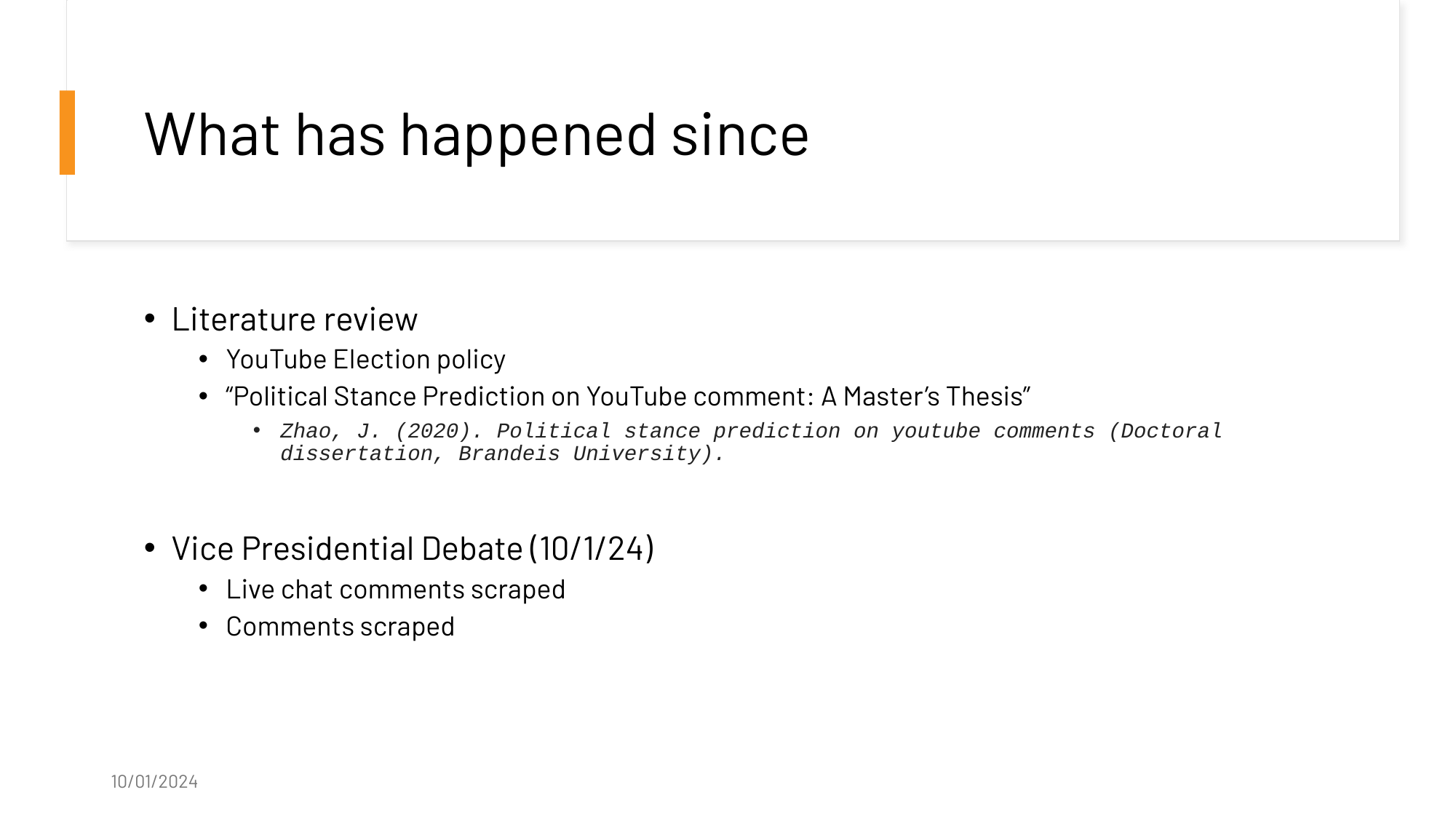

# What has happened since

Literature review
YouTube Election policy
“Political Stance Prediction on YouTube comment: A Master’s Thesis”
Zhao, J. (2020). Political stance prediction on youtube comments (Doctoral dissertation, Brandeis University).

Vice Presidential Debate (10/1/24)
Live chat comments scraped
Comments scraped

10/01/2024